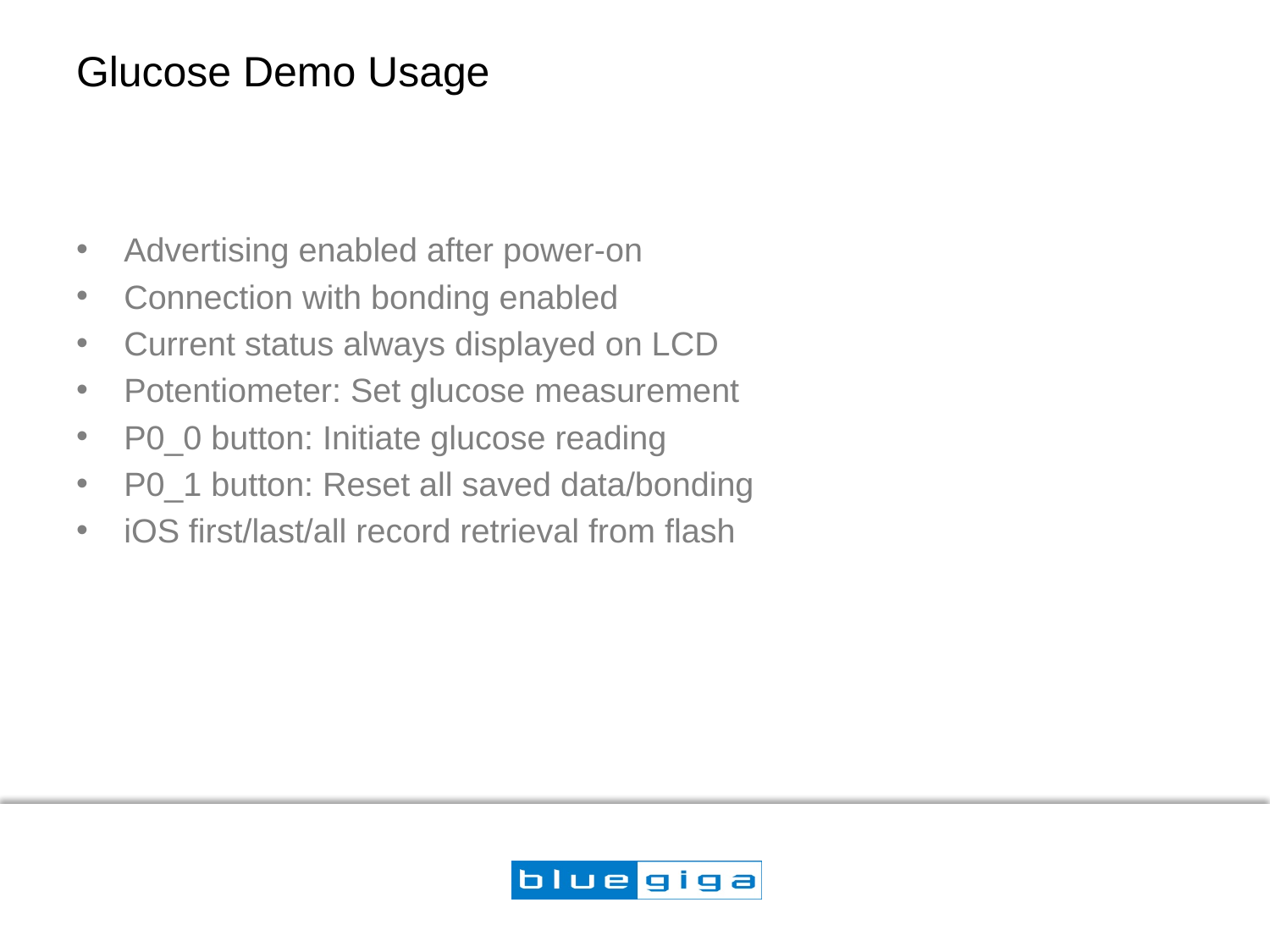

# Glucose Demo Usage
Advertising enabled after power-on
Connection with bonding enabled
Current status always displayed on LCD
Potentiometer: Set glucose measurement
P0_0 button: Initiate glucose reading
P0_1 button: Reset all saved data/bonding
iOS first/last/all record retrieval from flash